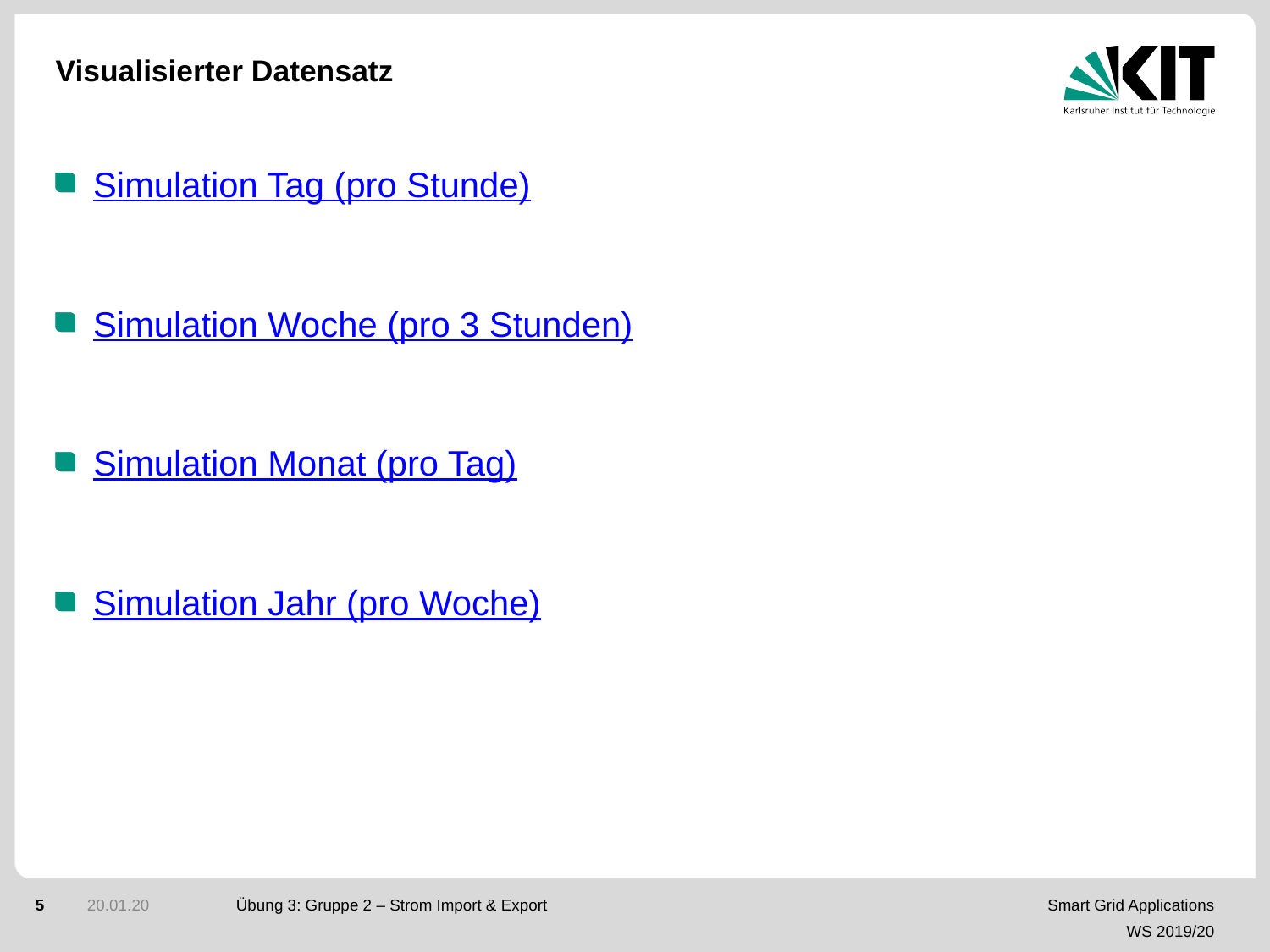

# Visualisierter Datensatz
Simulation Tag (pro Stunde)

Simulation Woche (pro 3 Stunden)

Simulation Monat (pro Tag)

Simulation Jahr (pro Woche)
5
20.01.20